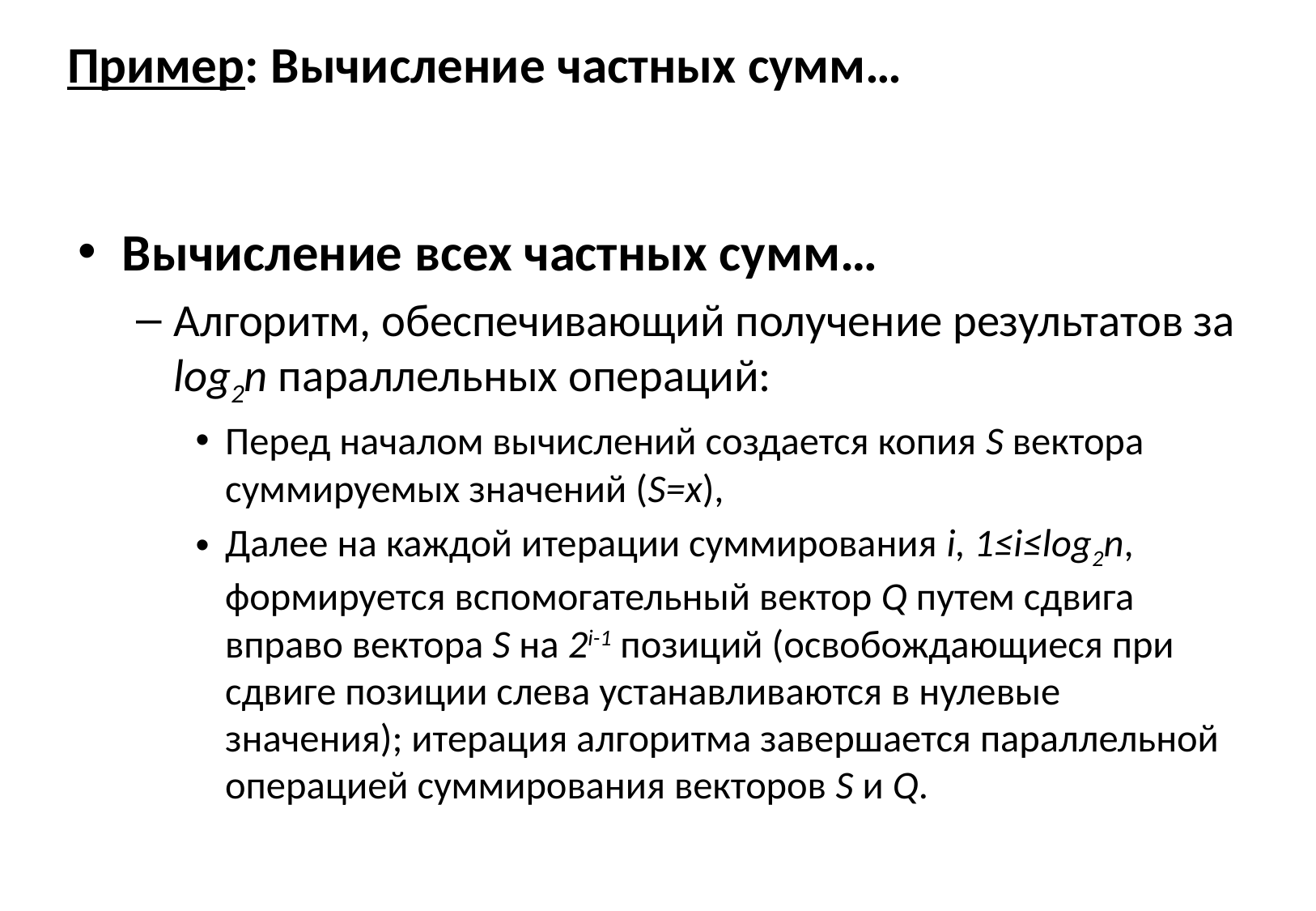

# Пример: Вычисление частных сумм…
Вычисление всех частных сумм…
Алгоритм, обеспечивающий получение результатов за log2n параллельных операций:
Перед началом вычислений создается копия S вектора суммируемых значений (S=x),
Далее на каждой итерации суммирования i, 1≤i≤log2n, формируется вспомогательный вектор Q путем сдвига вправо вектора S на 2i-1 позиций (освобождающиеся при сдвиге позиции слева устанавливаются в нулевые значения); итерация алгоритма завершается параллельной операцией суммирования векторов S и Q.